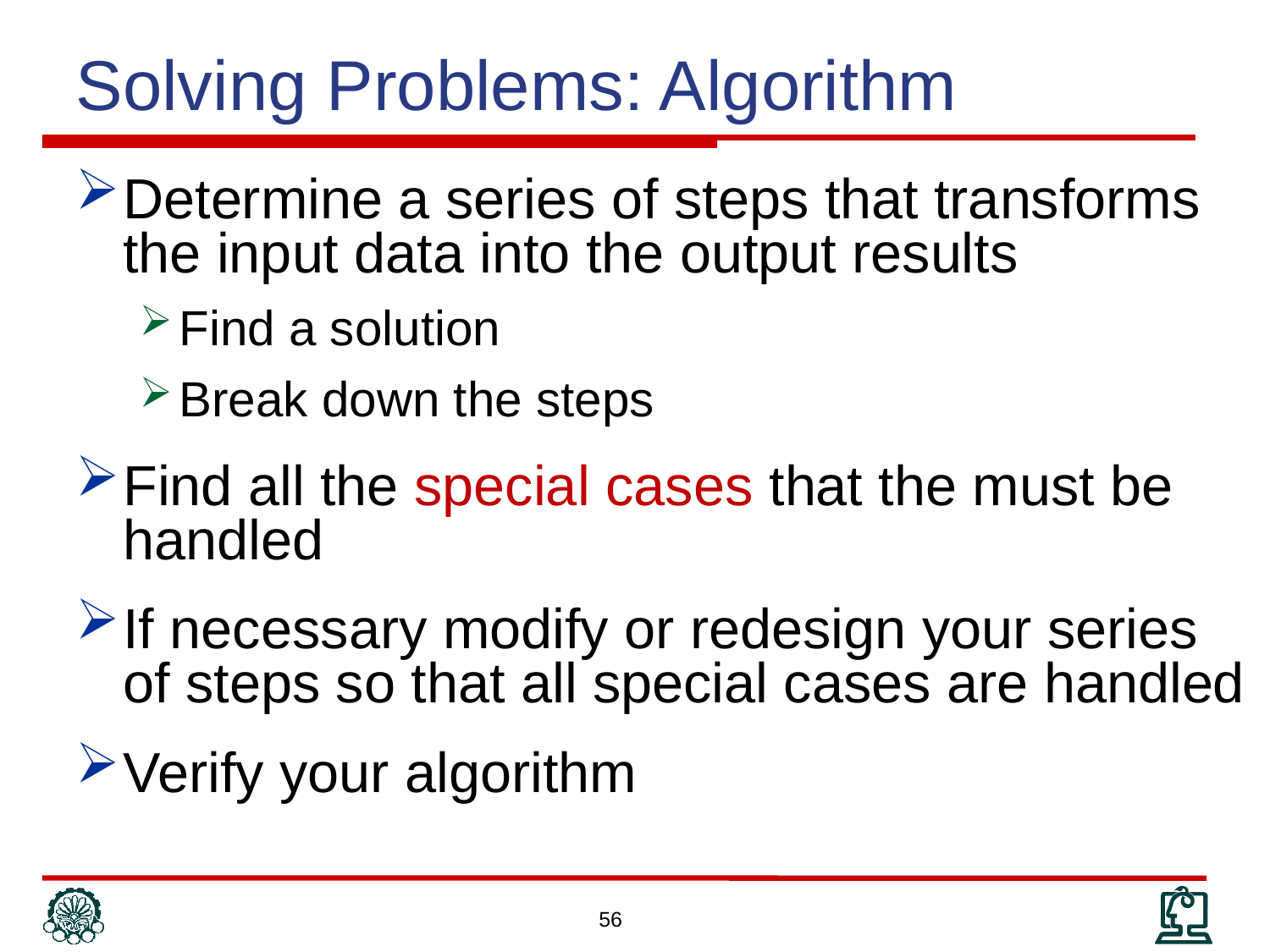

Solving Problems: Algorithm
Determine a series of steps that transforms the input data into the output results
Find a solution
Break down the steps
Find all the special cases that the must be handled
If necessary modify or redesign your series of steps so that all special cases are handled
Verify your algorithm
56